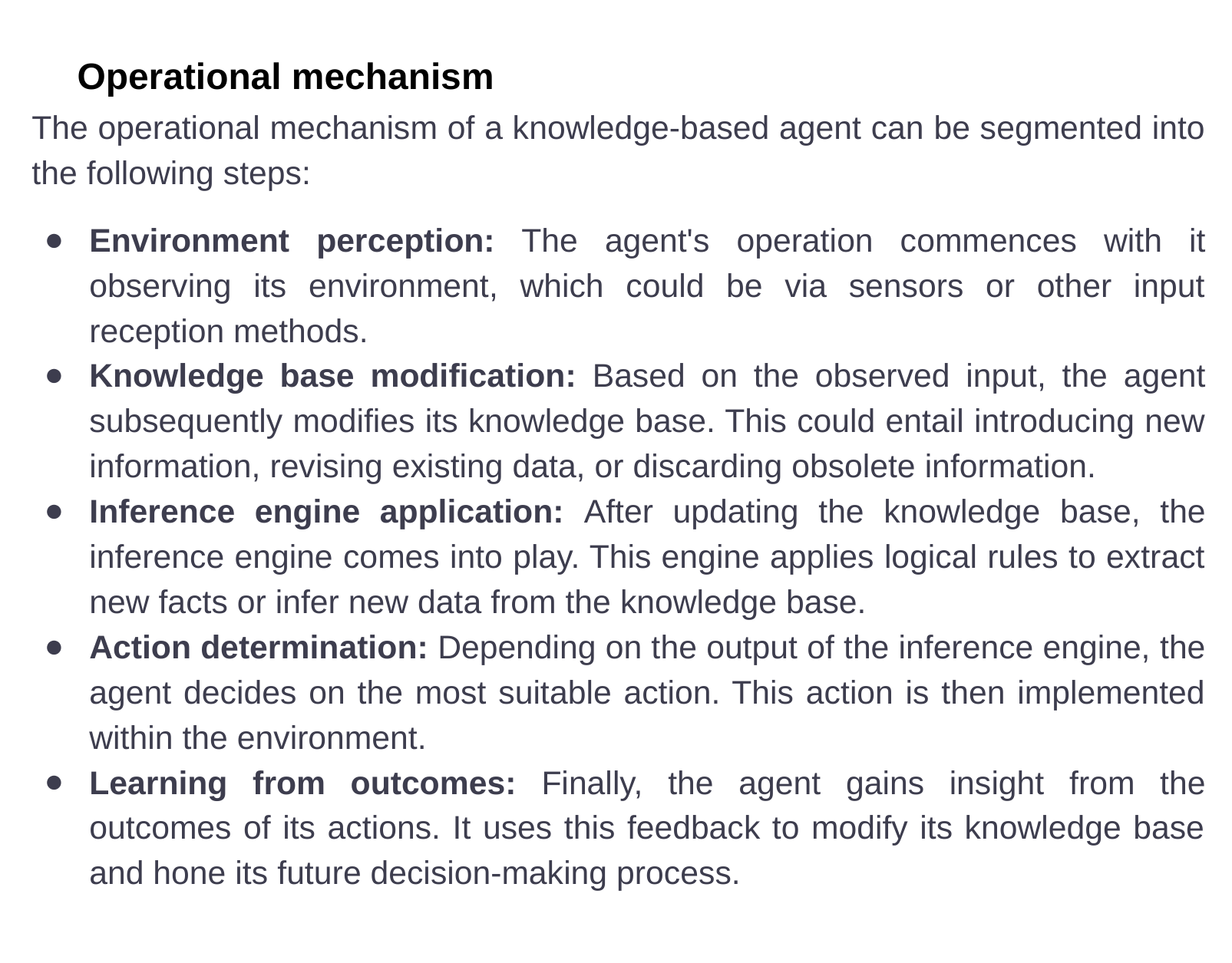

# Operational mechanism
The operational mechanism of a knowledge-based agent can be segmented into the following steps:
Environment perception: The agent's operation commences with it observing its environment, which could be via sensors or other input reception methods.
Knowledge base modification: Based on the observed input, the agent subsequently modifies its knowledge base. This could entail introducing new information, revising existing data, or discarding obsolete information.
Inference engine application: After updating the knowledge base, the inference engine comes into play. This engine applies logical rules to extract new facts or infer new data from the knowledge base.
Action determination: Depending on the output of the inference engine, the agent decides on the most suitable action. This action is then implemented within the environment.
Learning from outcomes: Finally, the agent gains insight from the outcomes of its actions. It uses this feedback to modify its knowledge base and hone its future decision-making process.